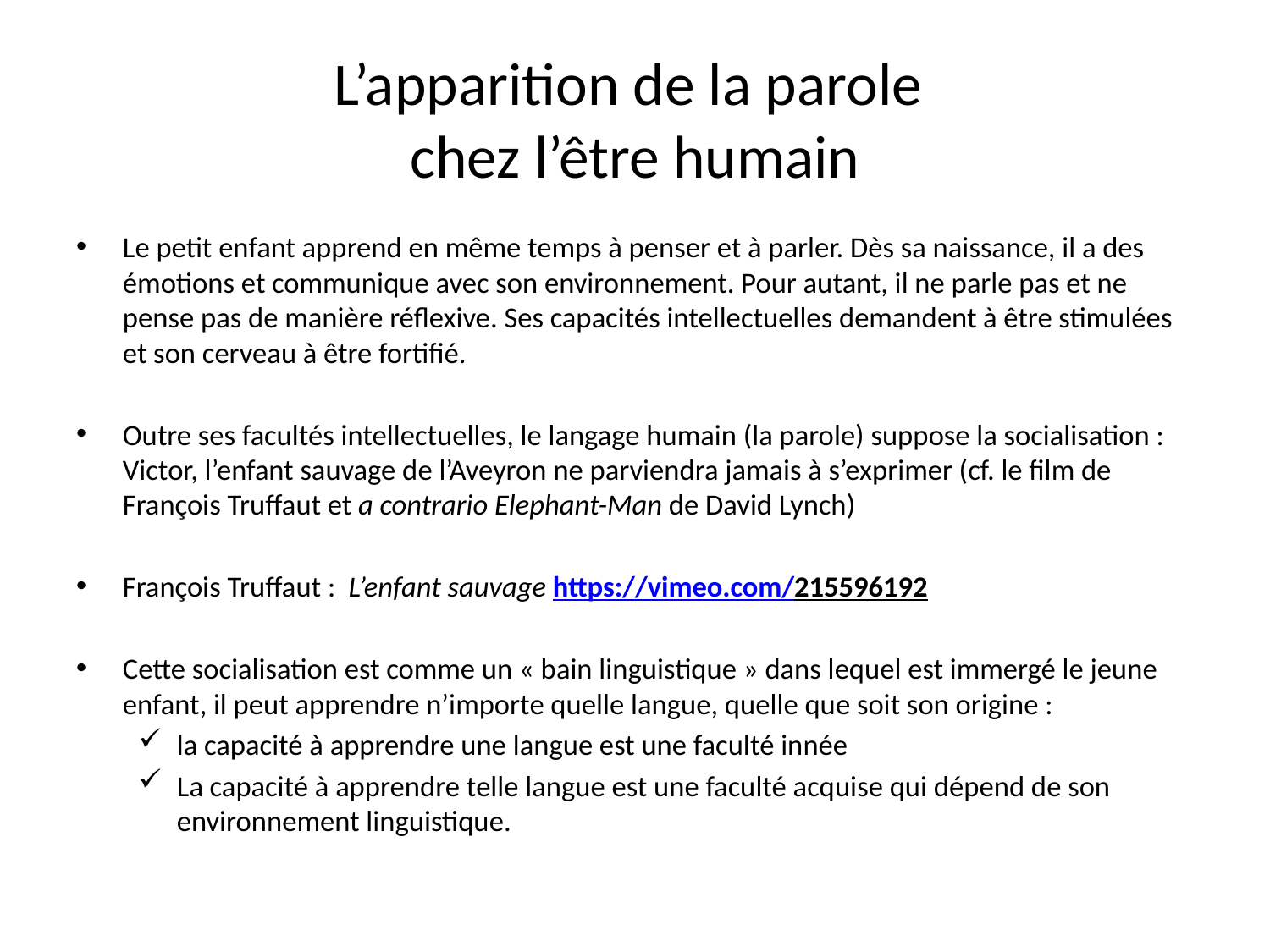

# L’apparition de la parole chez l’être humain
Le petit enfant apprend en même temps à penser et à parler. Dès sa naissance, il a des émotions et communique avec son environnement. Pour autant, il ne parle pas et ne pense pas de manière réflexive. Ses capacités intellectuelles demandent à être stimulées et son cerveau à être fortifié.

Outre ses facultés intellectuelles, le langage humain (la parole) suppose la socialisation : Victor, l’enfant sauvage de l’Aveyron ne parviendra jamais à s’exprimer (cf. le film de François Truffaut et a contrario Elephant-Man de David Lynch)

François Truffaut :  L’enfant sauvage https://vimeo.com/215596192

Cette socialisation est comme un « bain linguistique » dans lequel est immergé le jeune enfant, il peut apprendre n’importe quelle langue, quelle que soit son origine :
la capacité à apprendre une langue est une faculté innée
La capacité à apprendre telle langue est une faculté acquise qui dépend de son environnement linguistique.